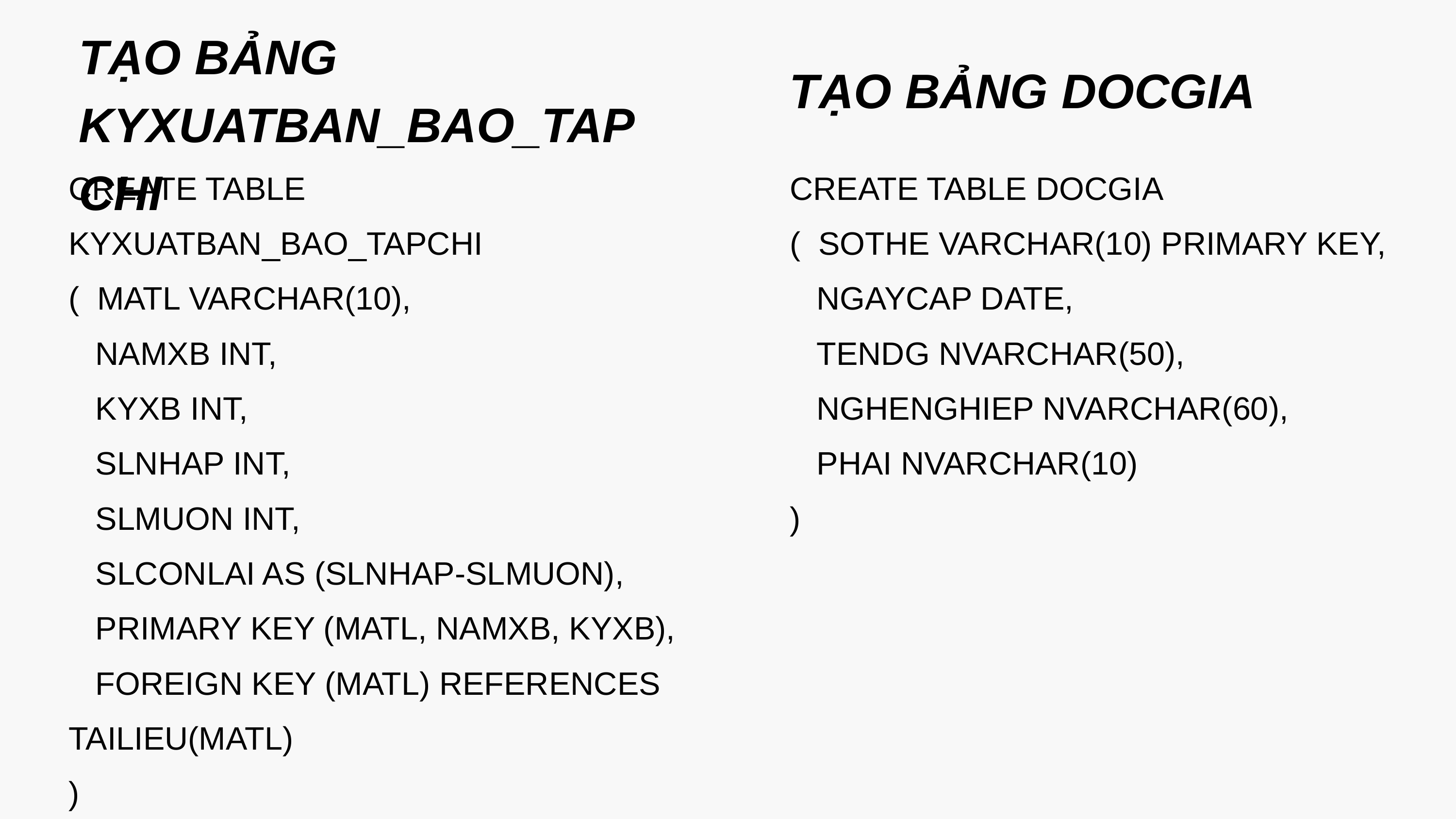

TẠO BẢNG KYXUATBAN_BAO_TAPCHI
TẠO BẢNG DOCGIA
CREATE TABLE KYXUATBAN_BAO_TAPCHI
(  MATL VARCHAR(10),
   NAMXB INT,
   KYXB INT,
   SLNHAP INT,
   SLMUON INT,
   SLCONLAI AS (SLNHAP-SLMUON),
   PRIMARY KEY (MATL, NAMXB, KYXB),
   FOREIGN KEY (MATL) REFERENCES TAILIEU(MATL)
)

CREATE TABLE DOCGIA
(  SOTHE VARCHAR(10) PRIMARY KEY,
   NGAYCAP DATE,
   TENDG NVARCHAR(50),
   NGHENGHIEP NVARCHAR(60),
   PHAI NVARCHAR(10)
)